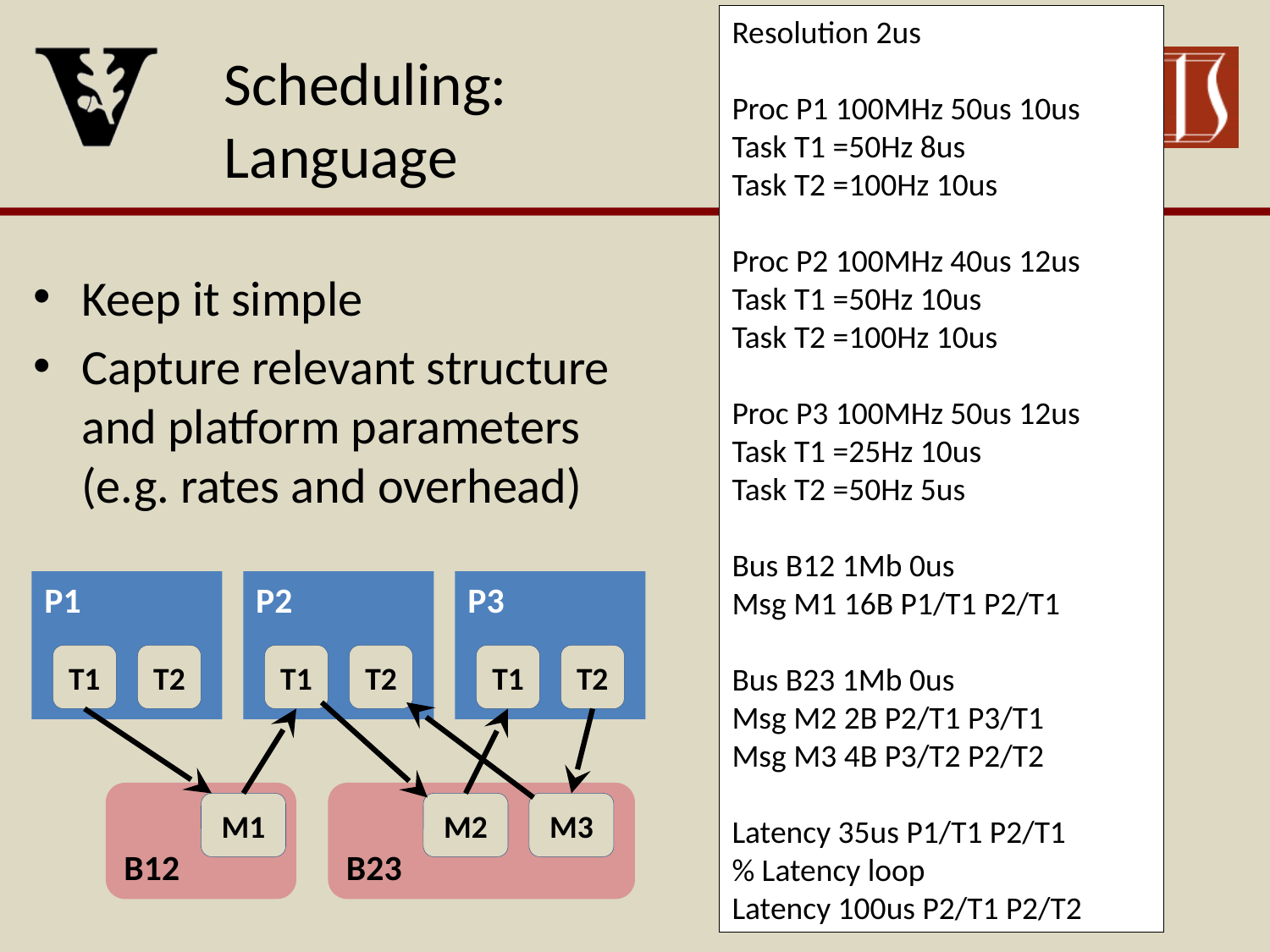

Resolution 2us

Proc P1 100MHz 50us 10us
Task T1 =50Hz 8us
Task T2 =100Hz 10us

Proc P2 100MHz 40us 12us
Task T1 =50Hz 10us
Task T2 =100Hz 10us

Proc P3 100MHz 50us 12us
Task T1 =25Hz 10us
Task T2 =50Hz 5us

Bus B12 1Mb 0us
Msg M1 16B P1/T1 P2/T1

Bus B23 1Mb 0us
Msg M2 2B P2/T1 P3/T1
Msg M3 4B P3/T2 P2/T2

Latency 35us P1/T1 P2/T1
% Latency loop
Latency 100us P2/T1 P2/T2
# Scheduling: Language
Keep it simple
Capture relevant structure and platform parameters (e.g. rates and overhead)
P1
P2
P3
T1
T2
T1
T2
T1
T2
B12
B23
M1
M2
M3